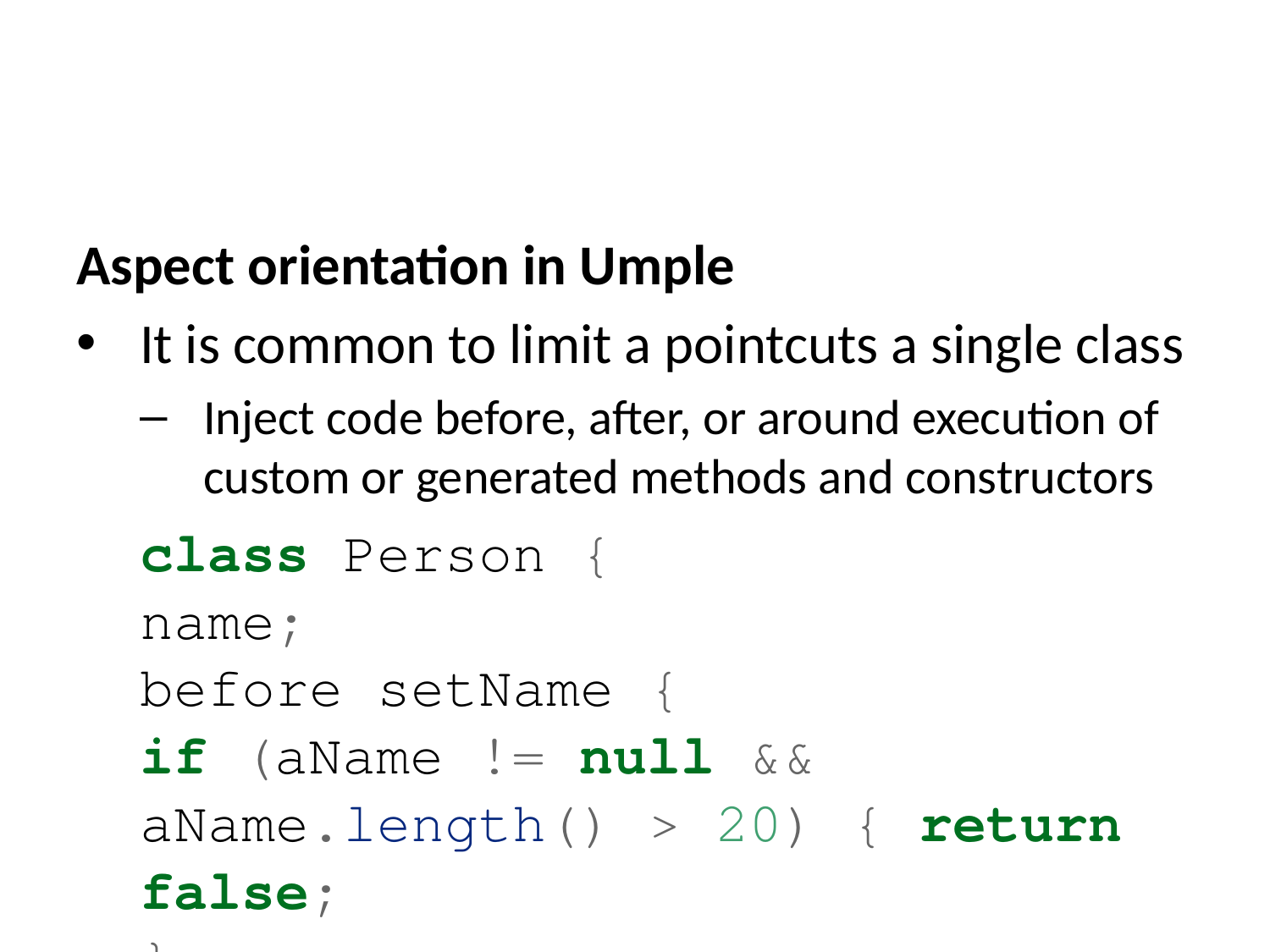

Aspect orientation in Umple
It is common to limit a pointcuts a single class
Inject code before, after, or around execution of custom or generated methods and constructors
class Person {
name;
before setName {
if (aName != null && aName.length() > 20) { return false;
}
}
}
We have found these limited abilities nonetheless solve key problems